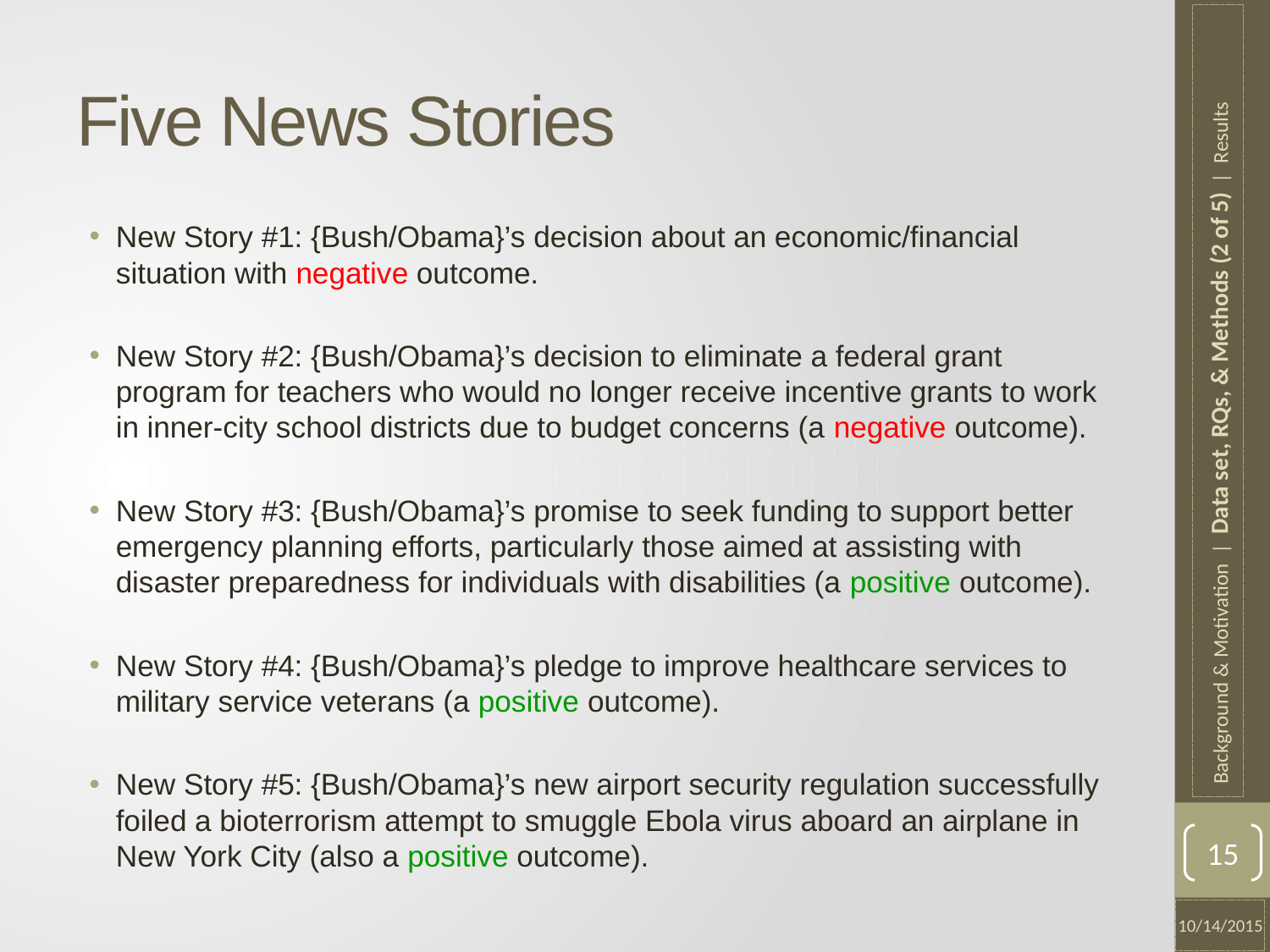

# Five News Stories
New Story #1: {Bush/Obama}’s decision about an economic/financial situation with negative outcome.

New Story #2: {Bush/Obama}’s decision to eliminate a federal grant program for teachers who would no longer receive incentive grants to work in inner-city school districts due to budget concerns (a negative outcome).

New Story #3: {Bush/Obama}’s promise to seek funding to support better emergency planning efforts, particularly those aimed at assisting with disaster preparedness for individuals with disabilities (a positive outcome).

New Story #4: {Bush/Obama}’s pledge to improve healthcare services to military service veterans (a positive outcome).

New Story #5: {Bush/Obama}’s new airport security regulation successfully foiled a bioterrorism attempt to smuggle Ebola virus aboard an airplane in New York City (also a positive outcome).
Background & Motivation  |  Data set, RQs, & Methods (2 of 5)  |  Results
15
10/14/2015